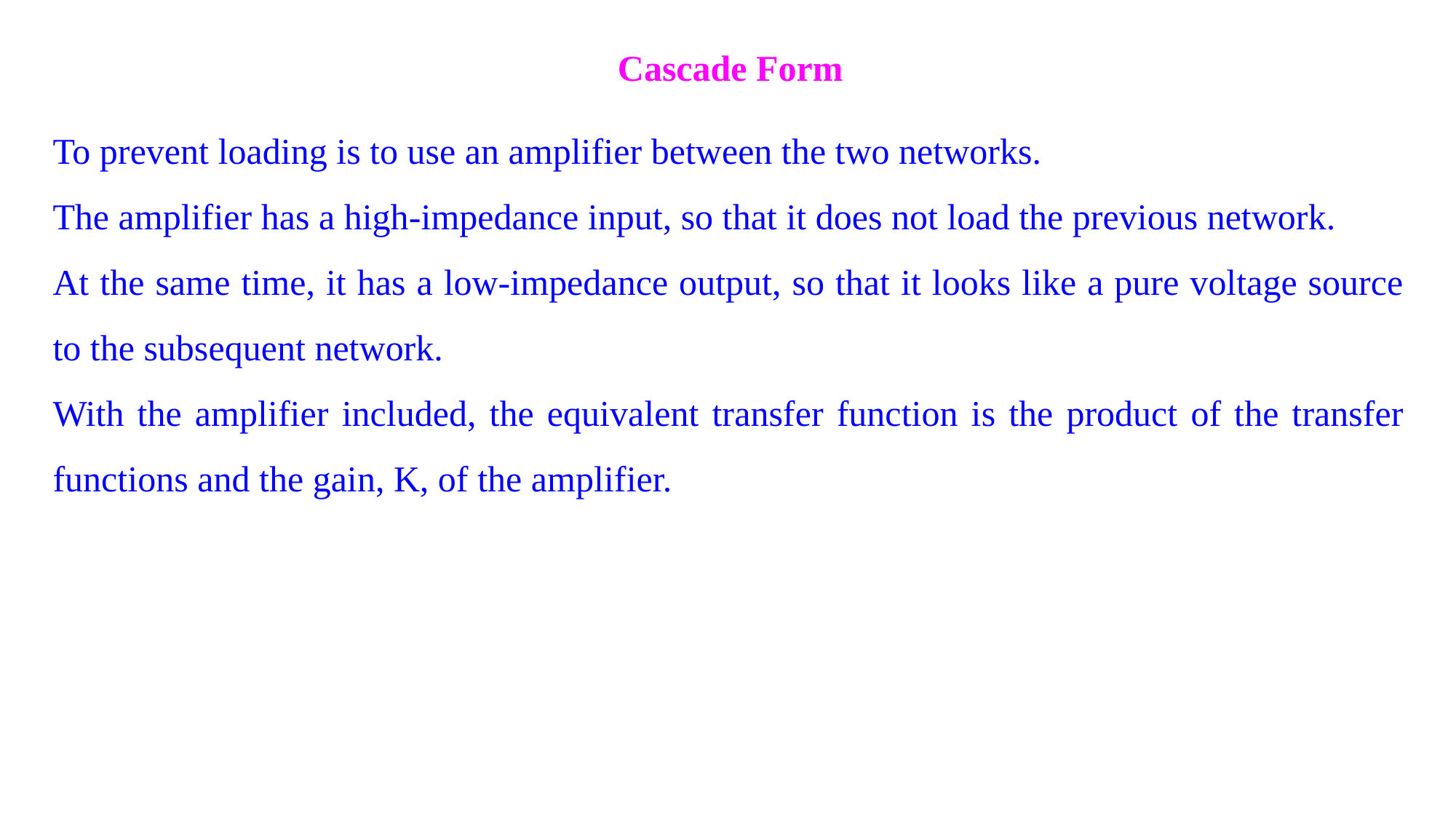

Cascade Form
To prevent loading is to use an amplifier between the two networks.
The amplifier has a high-impedance input, so that it does not load the previous network.
At the same time, it has a low-impedance output, so that it looks like a pure voltage source to the subsequent network.
With the amplifier included, the equivalent transfer function is the product of the transfer functions and the gain, K, of the amplifier.